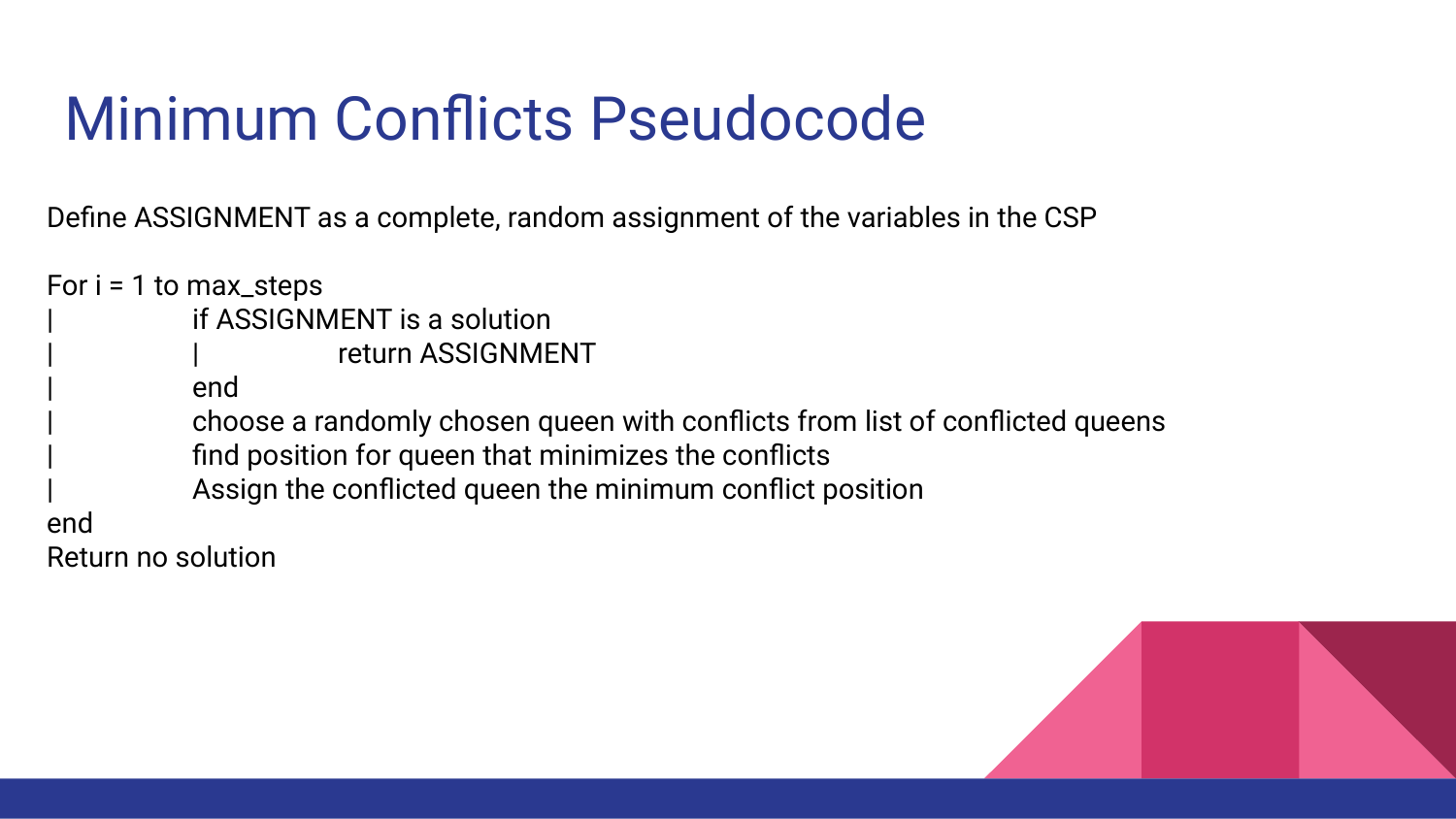

# Minimum Conflicts Pseudocode
Define ASSIGNMENT as a complete, random assignment of the variables in the CSP

For i = 1 to max_steps
|	if ASSIGNMENT is a solution
|	|	return ASSIGNMENT
|	end
|	choose a randomly chosen queen with conflicts from list of conflicted queens
|	find position for queen that minimizes the conflicts
|	Assign the conflicted queen the minimum conflict position
end
Return no solution